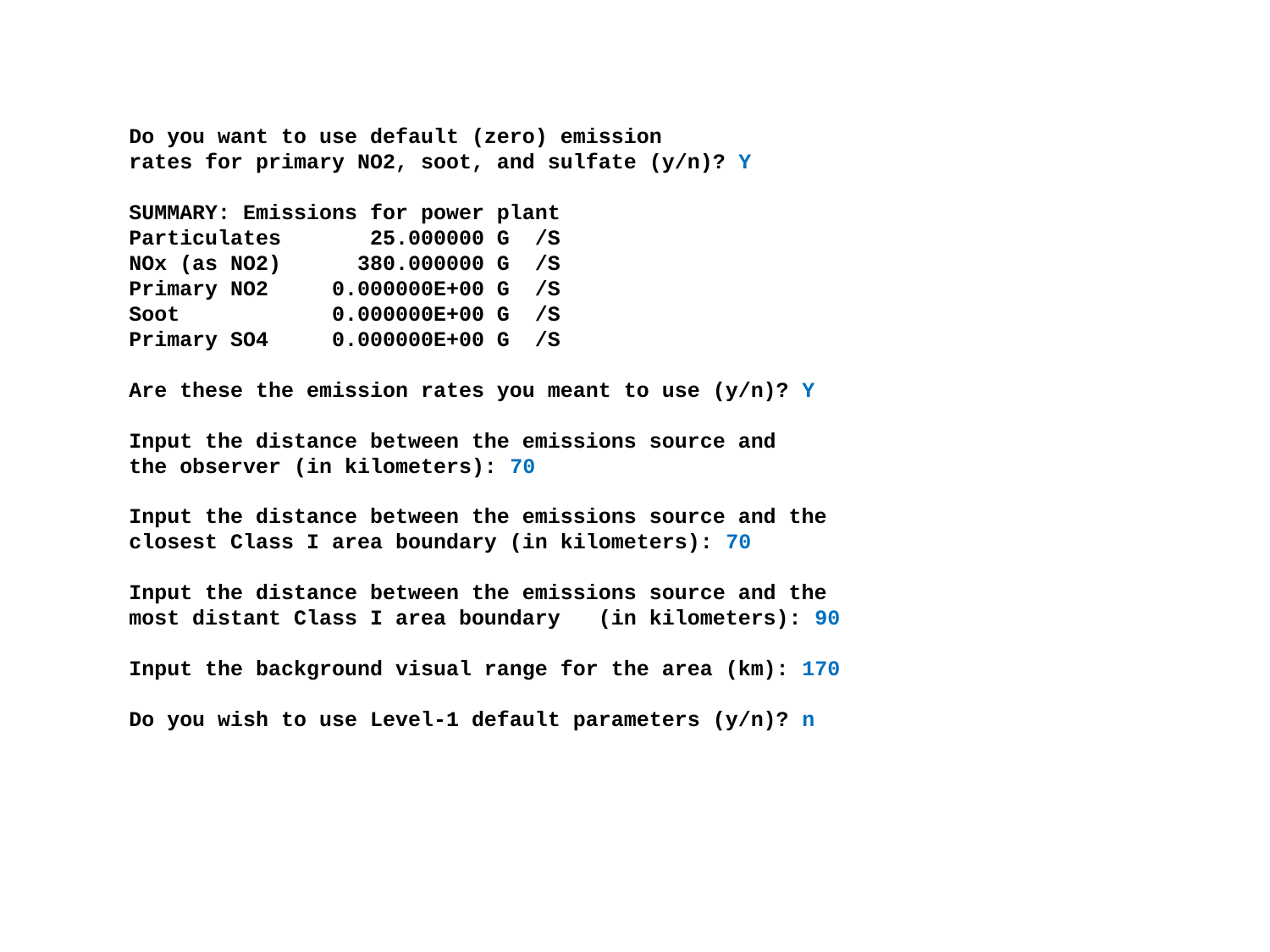

Do you want to use default (zero) emission
rates for primary NO2, soot, and sulfate (y/n)? Y

SUMMARY: Emissions for power plant
Particulates       25.000000 G  /S
NOx (as NO2)      380.000000 G  /S
Primary NO2     0.000000E+00 G  /S
Soot            0.000000E+00 G  /S
Primary SO4     0.000000E+00 G  /S

Are these the emission rates you meant to use (y/n)? Y

Input the distance between the emissions source and
the observer (in kilometers): 70

Input the distance between the emissions source and the
closest Class I area boundary (in kilometers): 70

Input the distance between the emissions source and the
most distant Class I area boundary   (in kilometers): 90

Input the background visual range for the area (km): 170

Do you wish to use Level-1 default parameters (y/n)? n